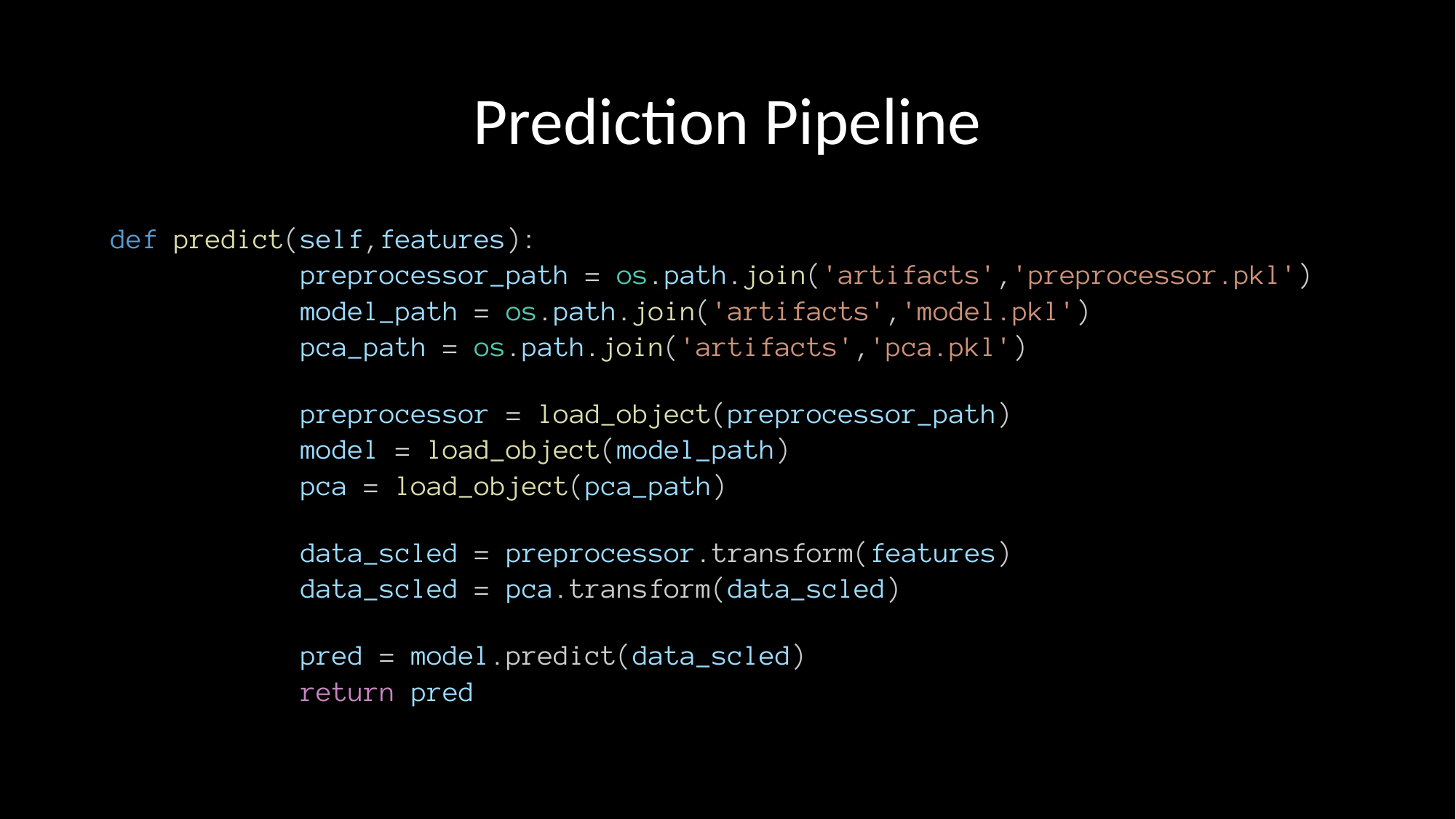

# Prediction Pipeline
def predict(self,features):
            preprocessor_path = os.path.join('artifacts','preprocessor.pkl')
            model_path = os.path.join('artifacts','model.pkl')
            pca_path = os.path.join('artifacts','pca.pkl')
            preprocessor = load_object(preprocessor_path)
            model = load_object(model_path)
            pca = load_object(pca_path)
            data_scled = preprocessor.transform(features)
            data_scled = pca.transform(data_scled)
            pred = model.predict(data_scled)
            return pred